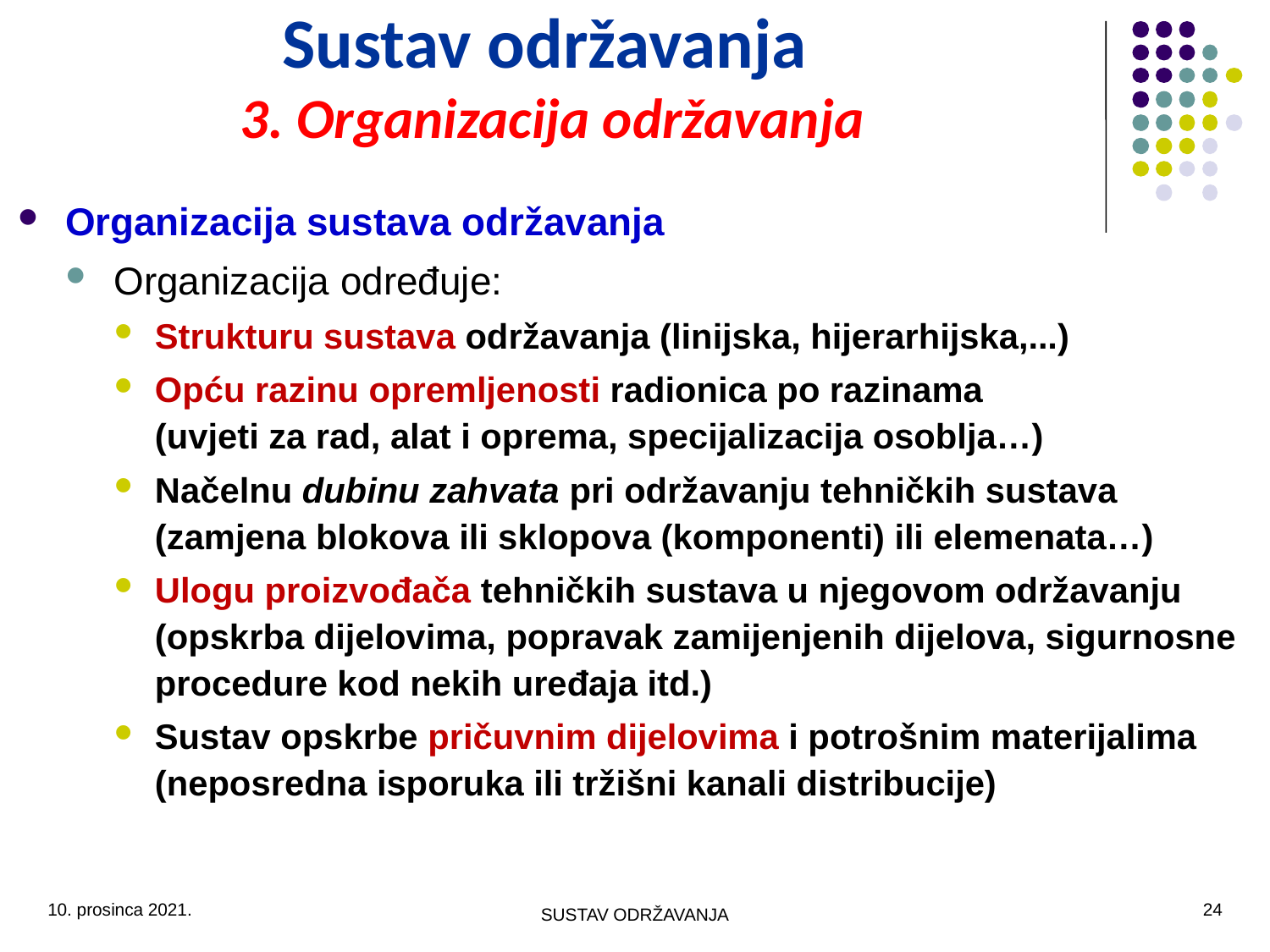

# Sustav održavanja 3. Organizacija održavanja
Organizacija sustava održavanja
Organizacija određuje:
Strukturu sustava održavanja (linijska, hijerarhijska,...)
Opću razinu opremljenosti radionica po razinama
(uvjeti za rad, alat i oprema, specijalizacija osoblja…)
Načelnu dubinu zahvata pri održavanju tehničkih sustava
(zamjena blokova ili sklopova (komponenti) ili elemenata…)
Ulogu proizvođača tehničkih sustava u njegovom održavanju
(opskrba dijelovima, popravak zamijenjenih dijelova, sigurnosne procedure kod nekih uređaja itd.)
Sustav opskrbe pričuvnim dijelovima i potrošnim materijalima
(neposredna isporuka ili tržišni kanali distribucije)

10. prosinca 2021.
24
SUSTAV ODRŽAVANJA